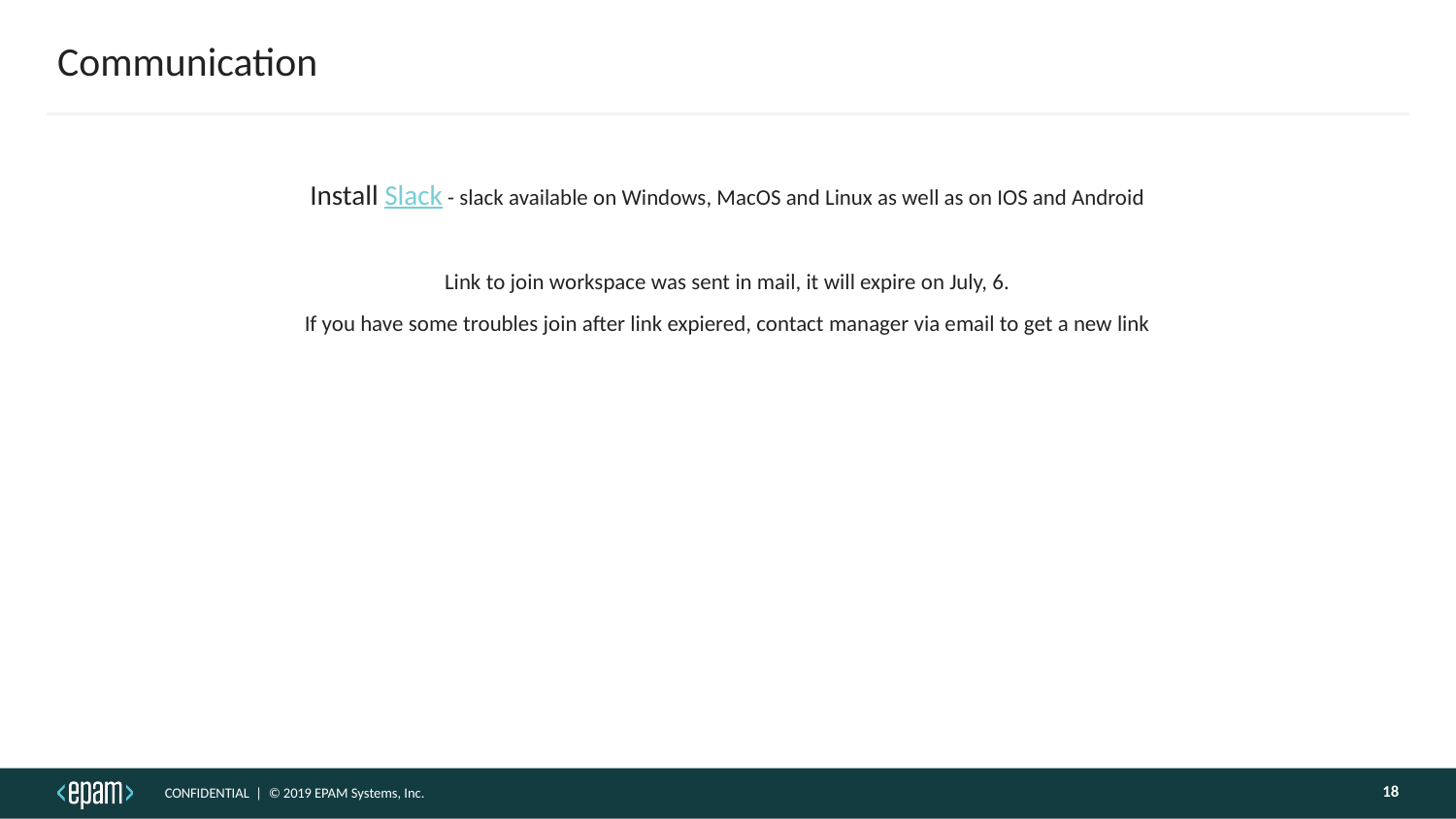

# Communication
Install Slack - slack available on Windows, MacOS and Linux as well as on IOS and Android

Link to join workspace was sent in mail, it will expire on July, 6.
If you have some troubles join after link expiered, contact manager via email to get a new link
18